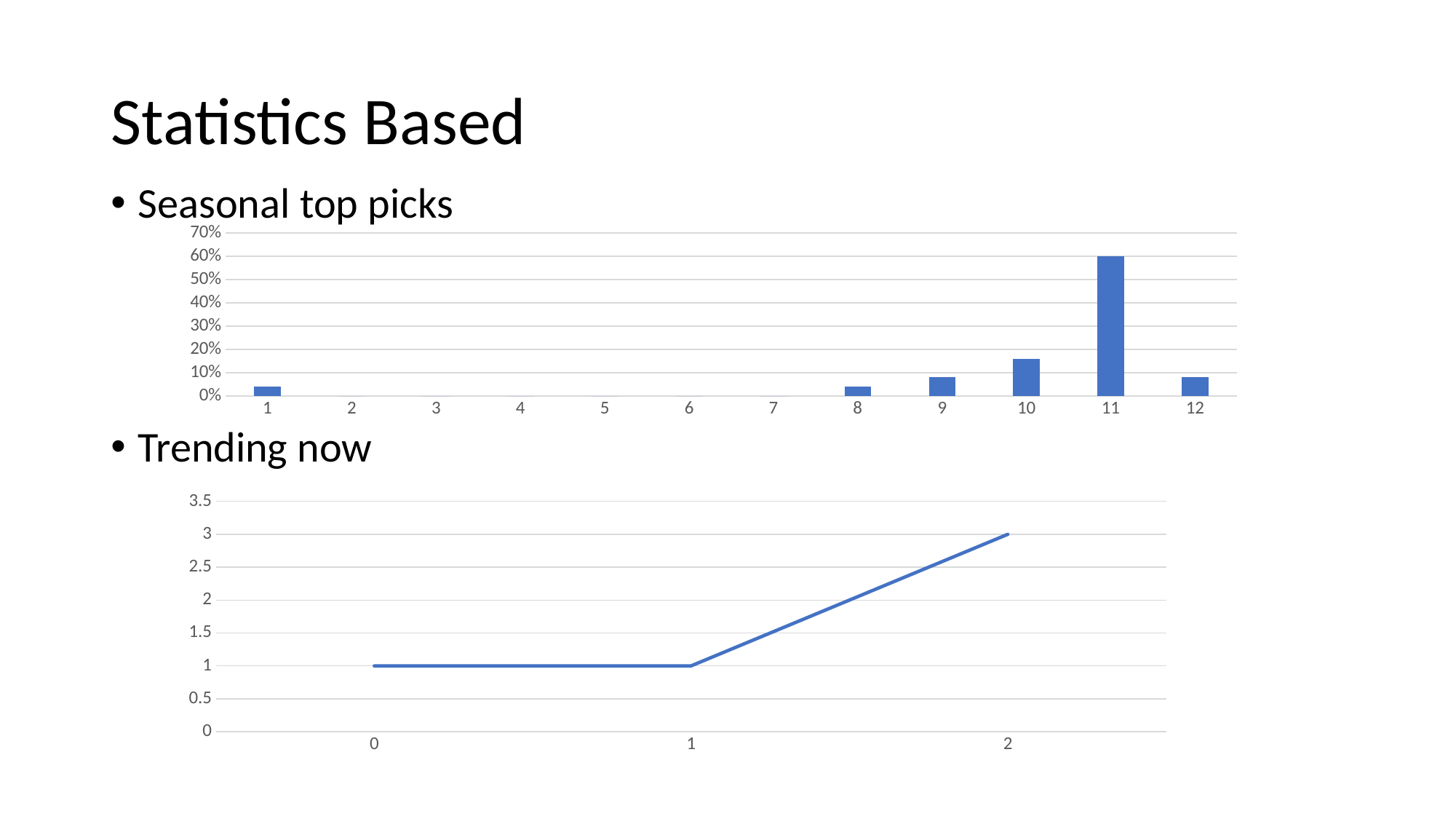

# Statistics Based
Seasonal top picks

Trending now

### Chart

| Category | Series 1 |
|---|---|
| 1 | 0.04 |
| 2 | 0.0 |
| 3 | 0.0 |
| 4 | 0.0 |
| 5 | 0.0 |
| 6 | 0.0 |
| 7 | 0.0 |
| 8 | 0.04 |
| 9 | 0.08 |
| 10 | 0.16 |
| 11 | 0.6 |
| 12 | 0.08 |

### Chart

| Category | Series 1 |
|---|---|
| 0 | 1.0 |
| 1 | 1.0 |
| 2 | 3.0 |